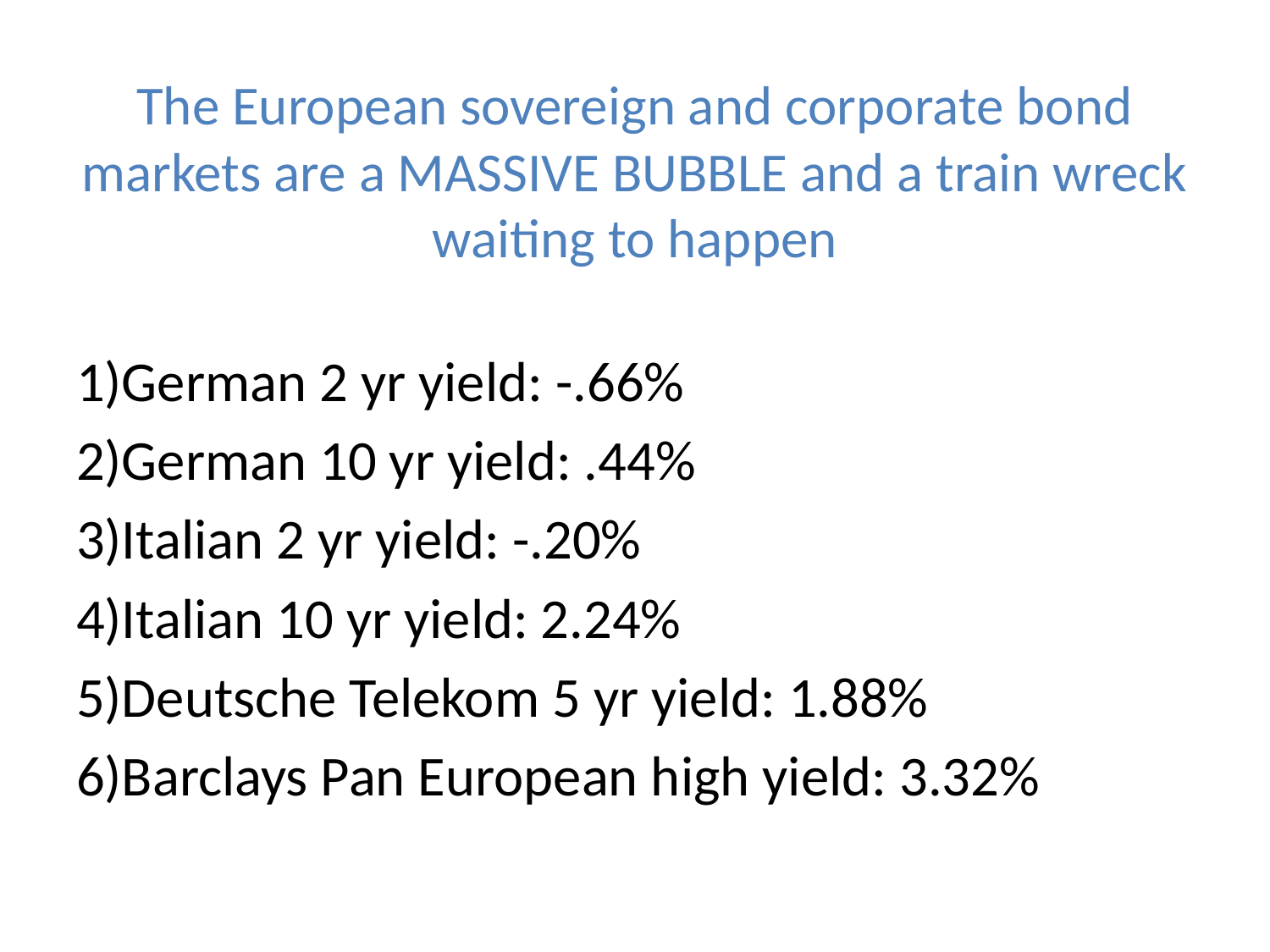

# The European sovereign and corporate bond markets are a MASSIVE BUBBLE and a train wreck waiting to happen
1)German 2 yr yield: -.66%
2)German 10 yr yield: .44%
3)Italian 2 yr yield: -.20%
4)Italian 10 yr yield: 2.24%
5)Deutsche Telekom 5 yr yield: 1.88%
6)Barclays Pan European high yield: 3.32%